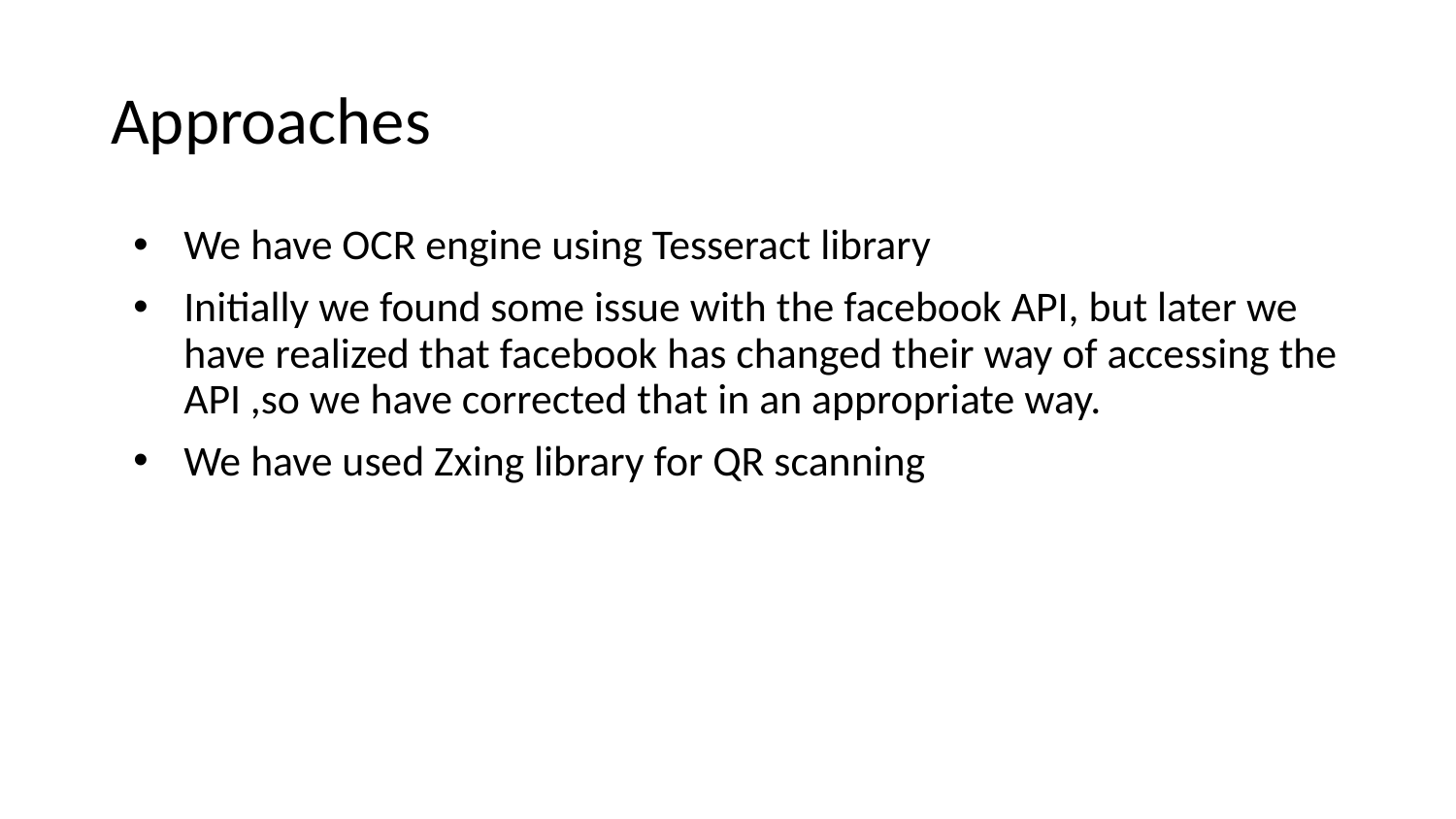

# Approaches
We have OCR engine using Tesseract library
Initially we found some issue with the facebook API, but later we have realized that facebook has changed their way of accessing the API ,so we have corrected that in an appropriate way.
We have used Zxing library for QR scanning